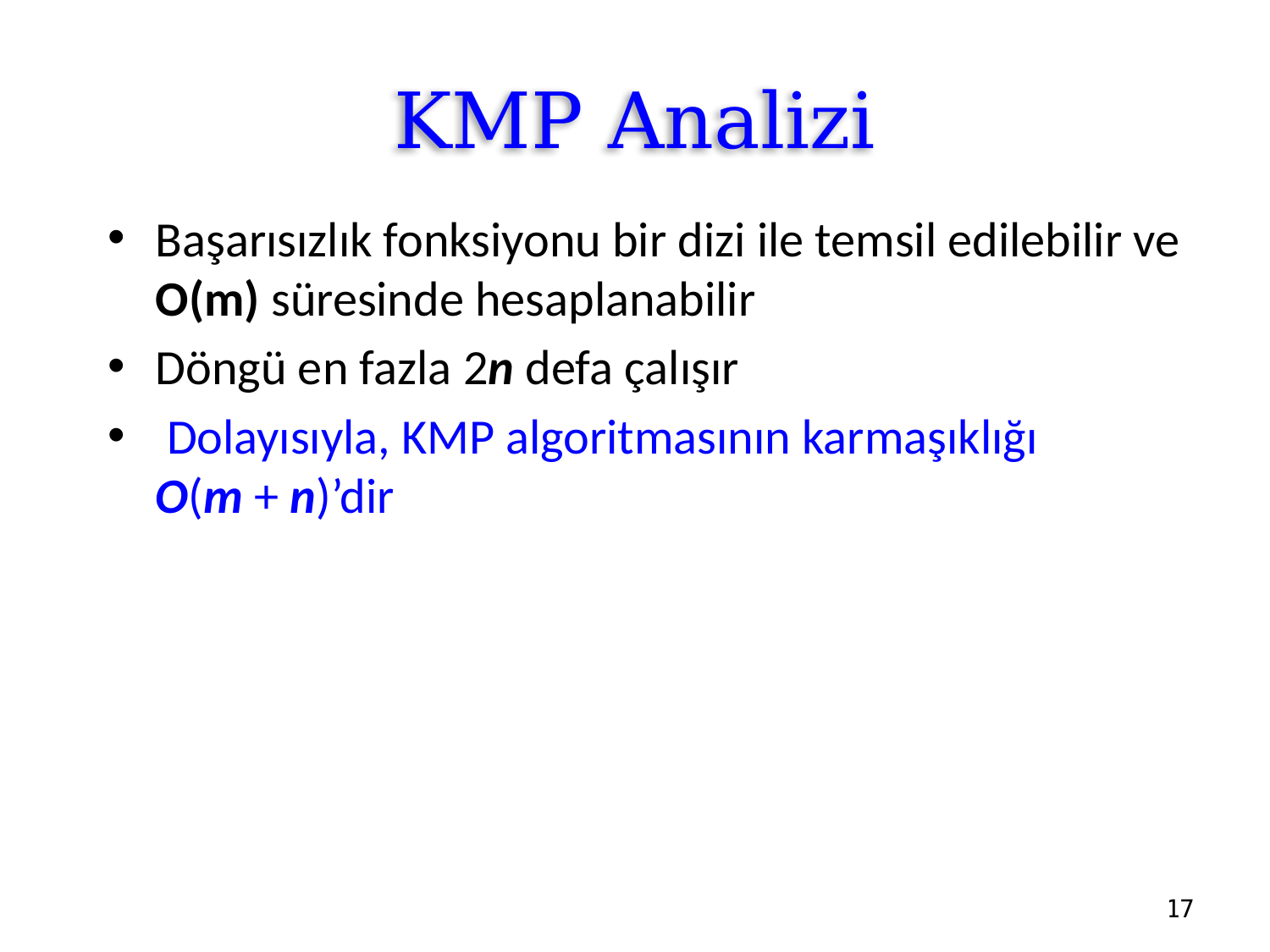

# KMP Analizi
Başarısızlık fonksiyonu bir dizi ile temsil edilebilir ve O(m) süresinde hesaplanabilir
Döngü en fazla 2n defa çalışır
 Dolayısıyla, KMP algoritmasının karmaşıklığı      O(m + n)’dir
17